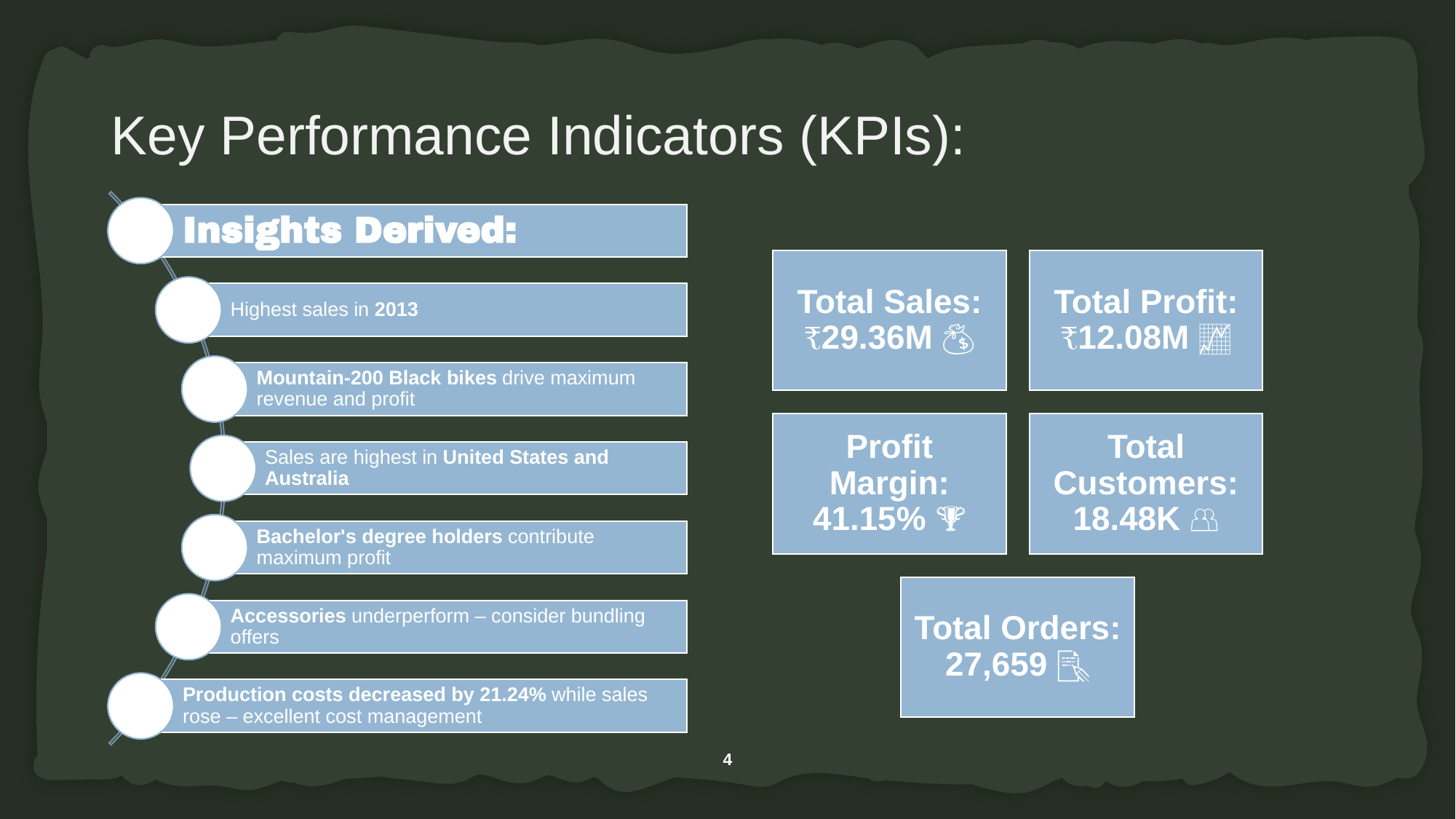

# Key Performance Indicators (KPIs):
Insights Derived:
Highest sales in 2013
Mountain-200 Black bikes drive maximum revenue and profit
Sales are highest in United States and Australia
Bachelor's degree holders contribute maximum profit
Accessories underperform – consider bundling offers
Production costs decreased by 21.24% while sales rose – excellent cost management
Total Sales: ₹29.36M 💰
Total Profit: ₹12.08M 📈
Profit Margin: 41.15% 🏆
Total Customers: 18.48K 👥
Total Orders: 27,659 📝
4